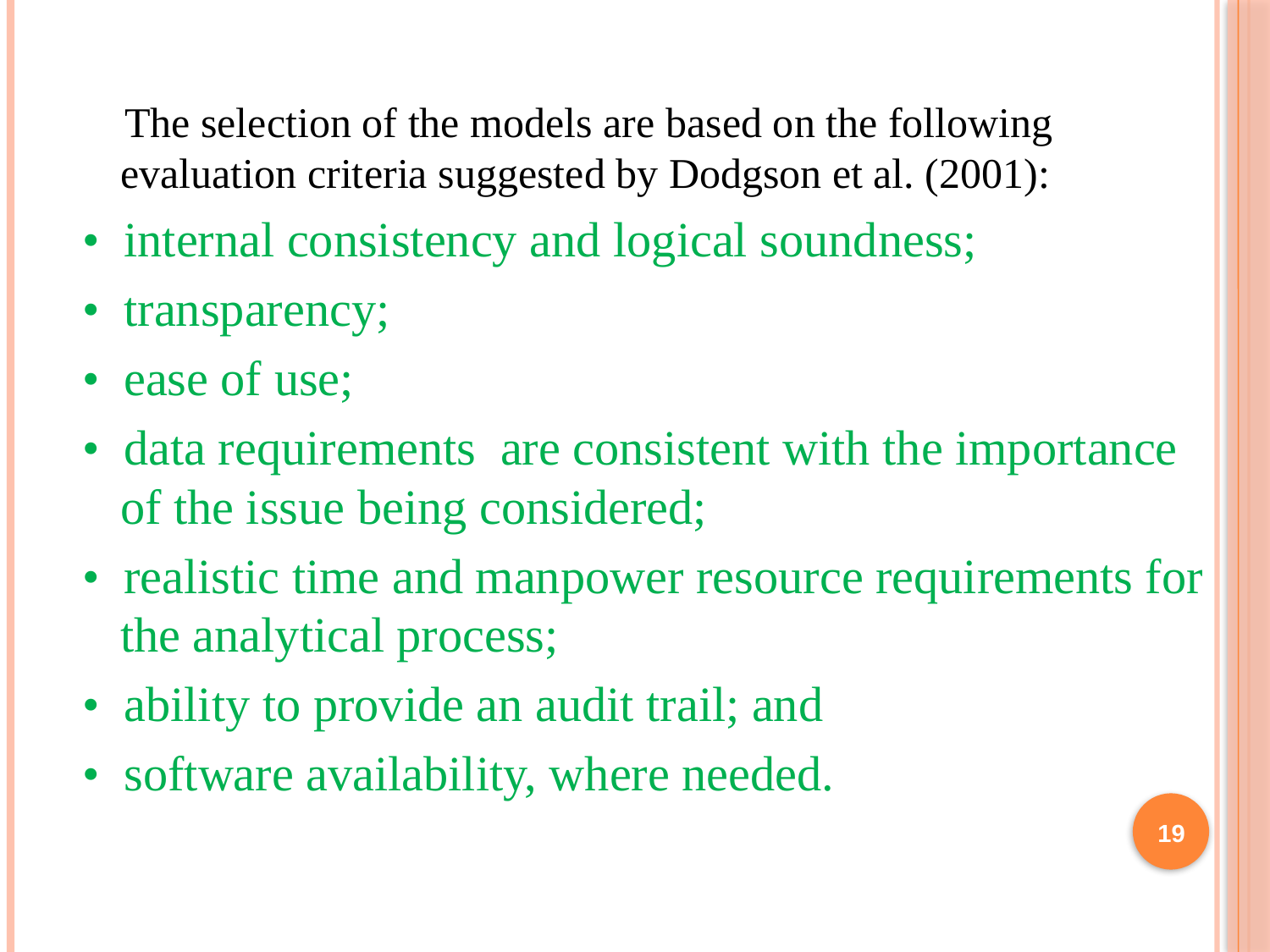

The selection of the models are based on the following evaluation criteria suggested by Dodgson et al. (2001):
•  internal consistency and logical soundness;
•  transparency;
•  ease of use;
•  data requirements  are consistent with the importance of the issue being considered;
•  realistic time and manpower resource requirements for the analytical process;
•  ability to provide an audit trail; and
•  software availability, where needed.

19